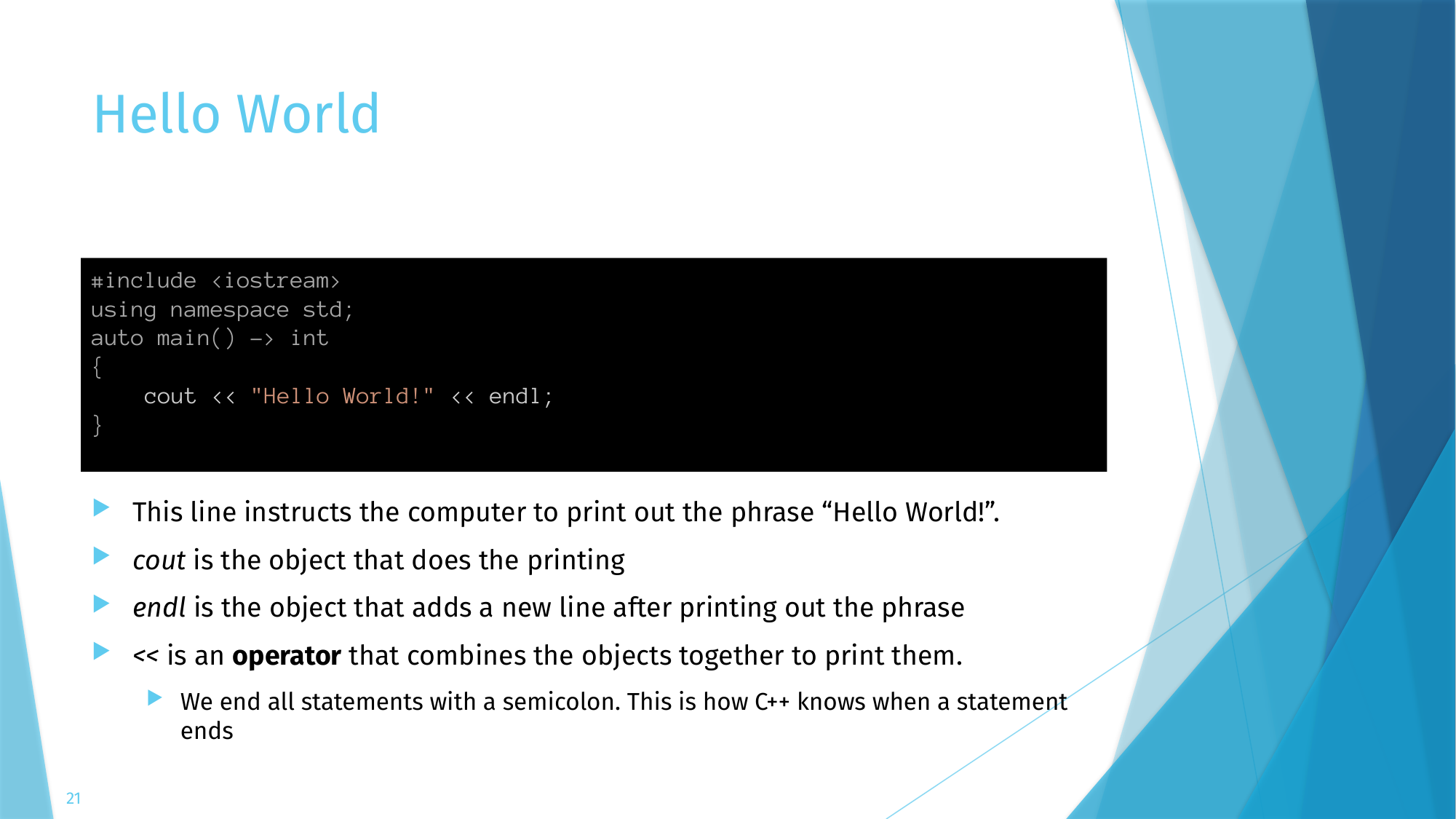

# Hello World
#include <iostream>
using namespace std;
auto main() -> int
{
    cout << "Hello World!" << endl;
}
This line instructs the computer to print out the phrase “Hello World!”.
cout is the object that does the printing
endl is the object that adds a new line after printing out the phrase
<< is an operator that combines the objects together to print them.
We end all statements with a semicolon. This is how C++ knows when a statement ends
21